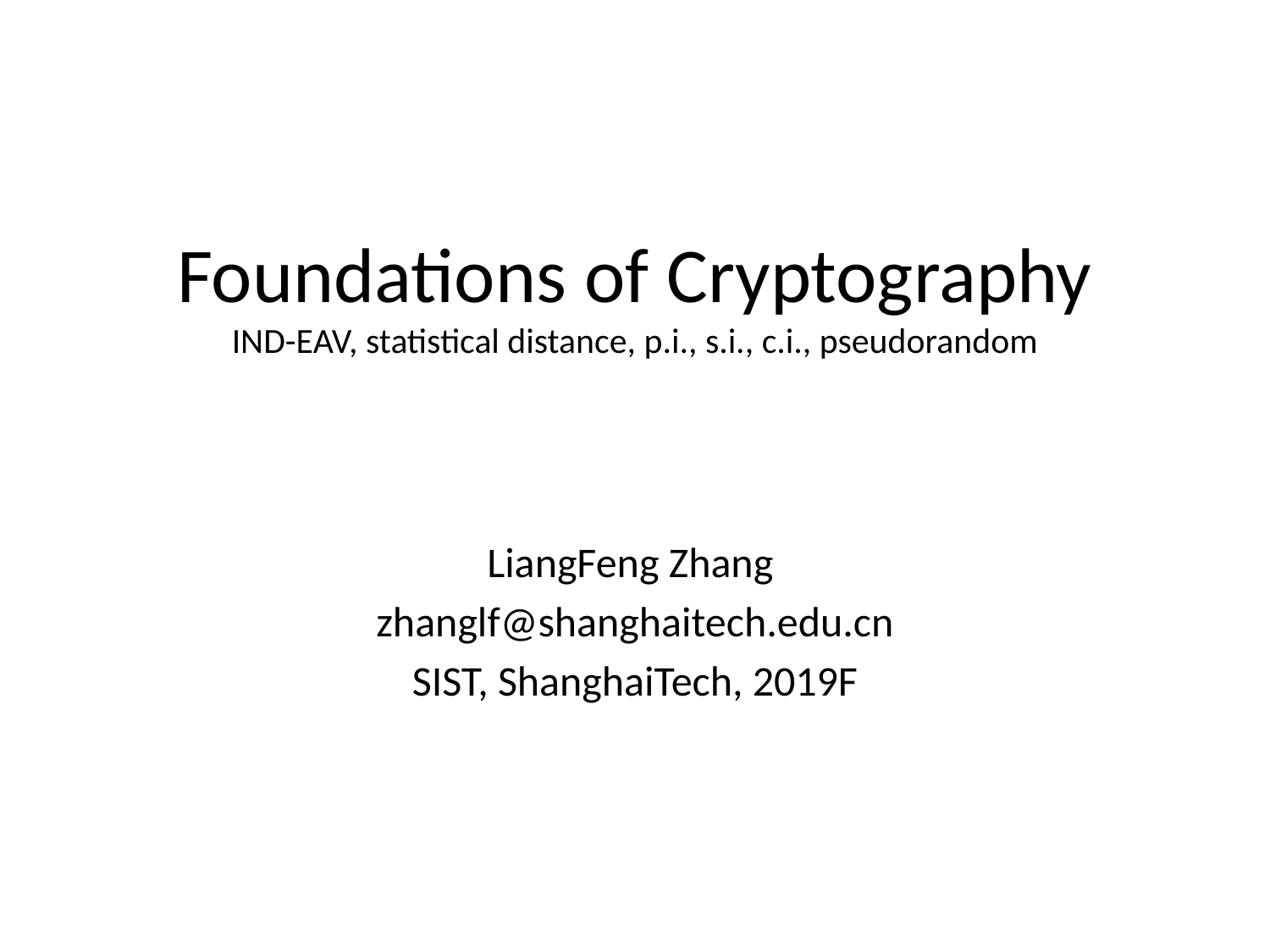

# Foundations of Cryptography IND-EAV, statistical distance, p.i., s.i., c.i., pseudorandom
LiangFeng Zhang
zhanglf@shanghaitech.edu.cn
SIST, ShanghaiTech, 2019F